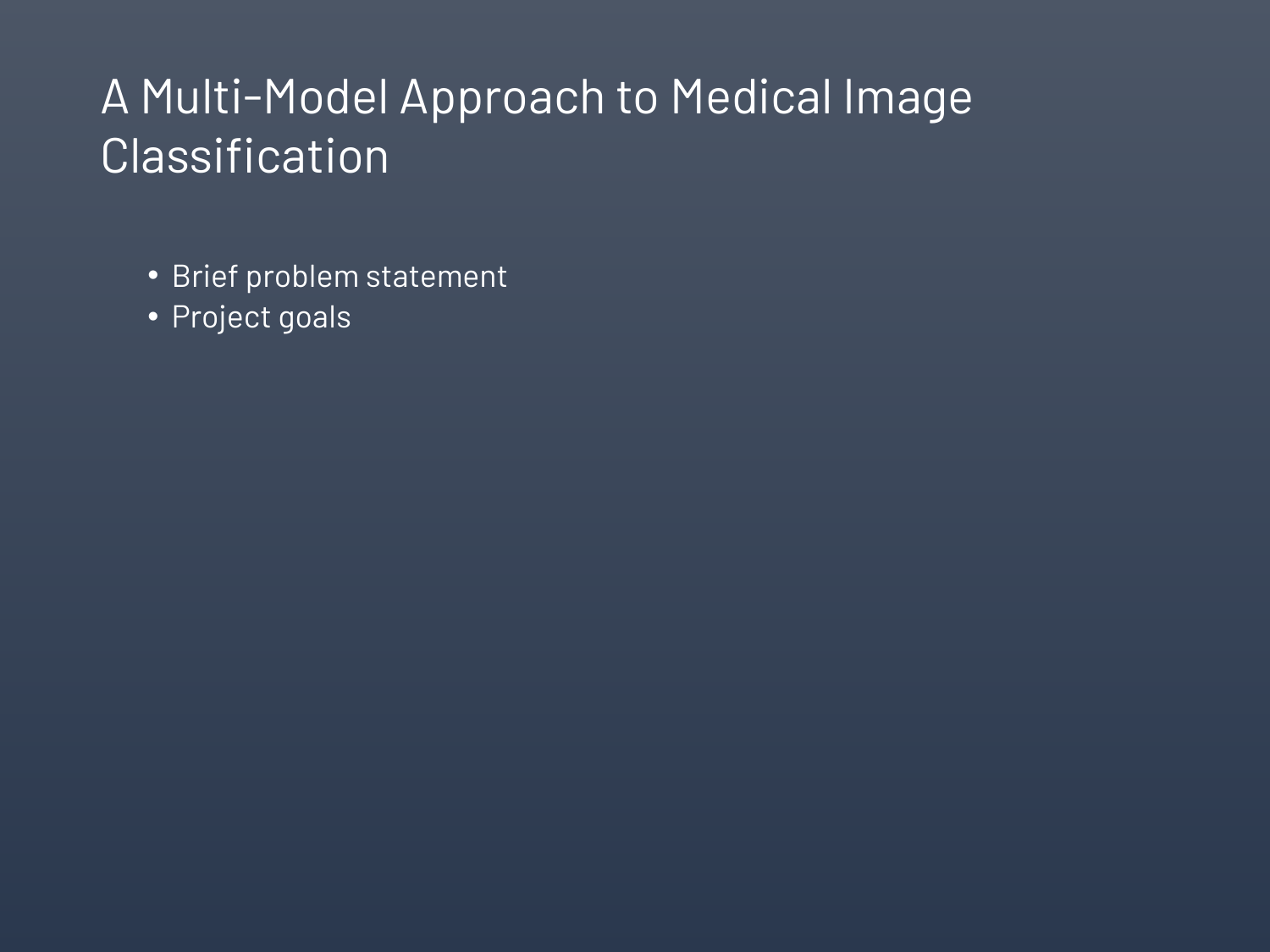

# A Multi-Model Approach to Medical Image Classification
Brief problem statement
Project goals